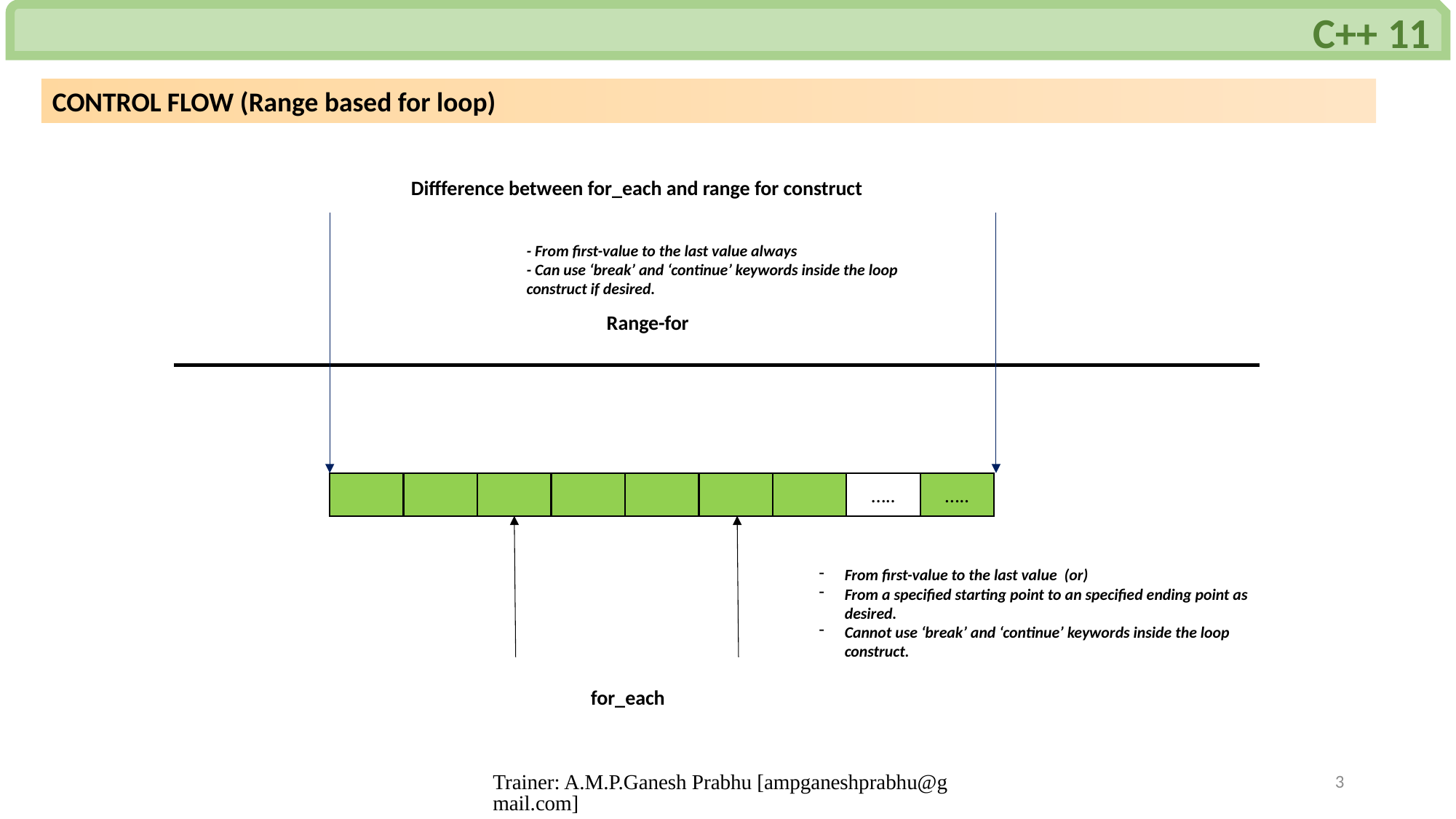

C++ 11
CONTROL FLOW (Range based for loop)
Diffference between for_each and range for construct
- From first-value to the last value always
- Can use ‘break’ and ‘continue’ keywords inside the loop construct if desired.
Range-for

…..
…..

From first-value to the last value  (or)
From a specified starting point to an specified ending point as desired.
Cannot use ‘break’ and ‘continue’ keywords inside the loop construct.

for_each
Trainer: A.M.P.Ganesh Prabhu [ampganeshprabhu@gmail.com]
3